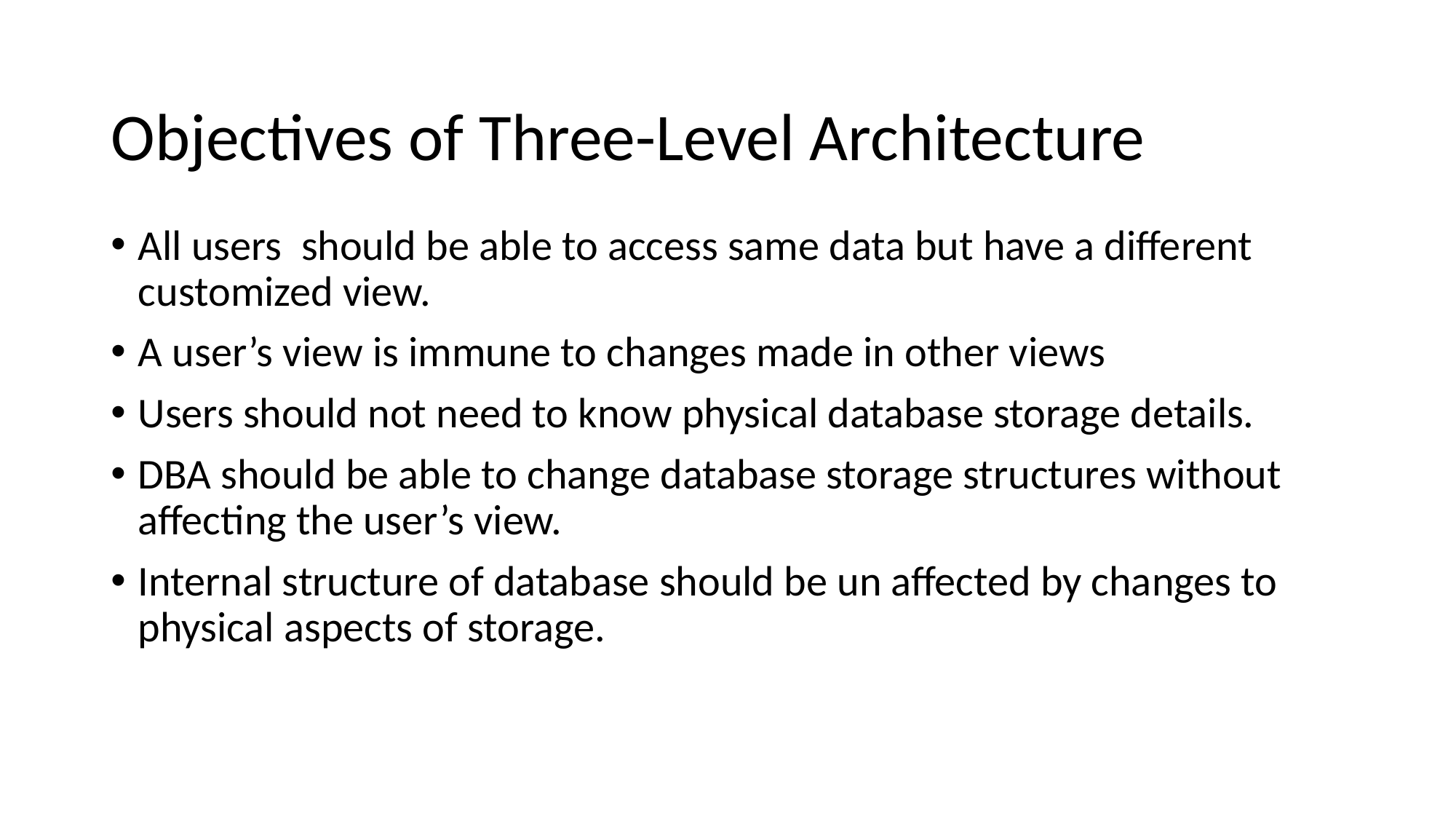

# Objectives of Three-Level Architecture
All users  should be able to access same data but have a different customized view.
A user’s view is immune to changes made in other views
Users should not need to know physical database storage details.
DBA should be able to change database storage structures without affecting the user’s view.
Internal structure of database should be un affected by changes to physical aspects of storage.